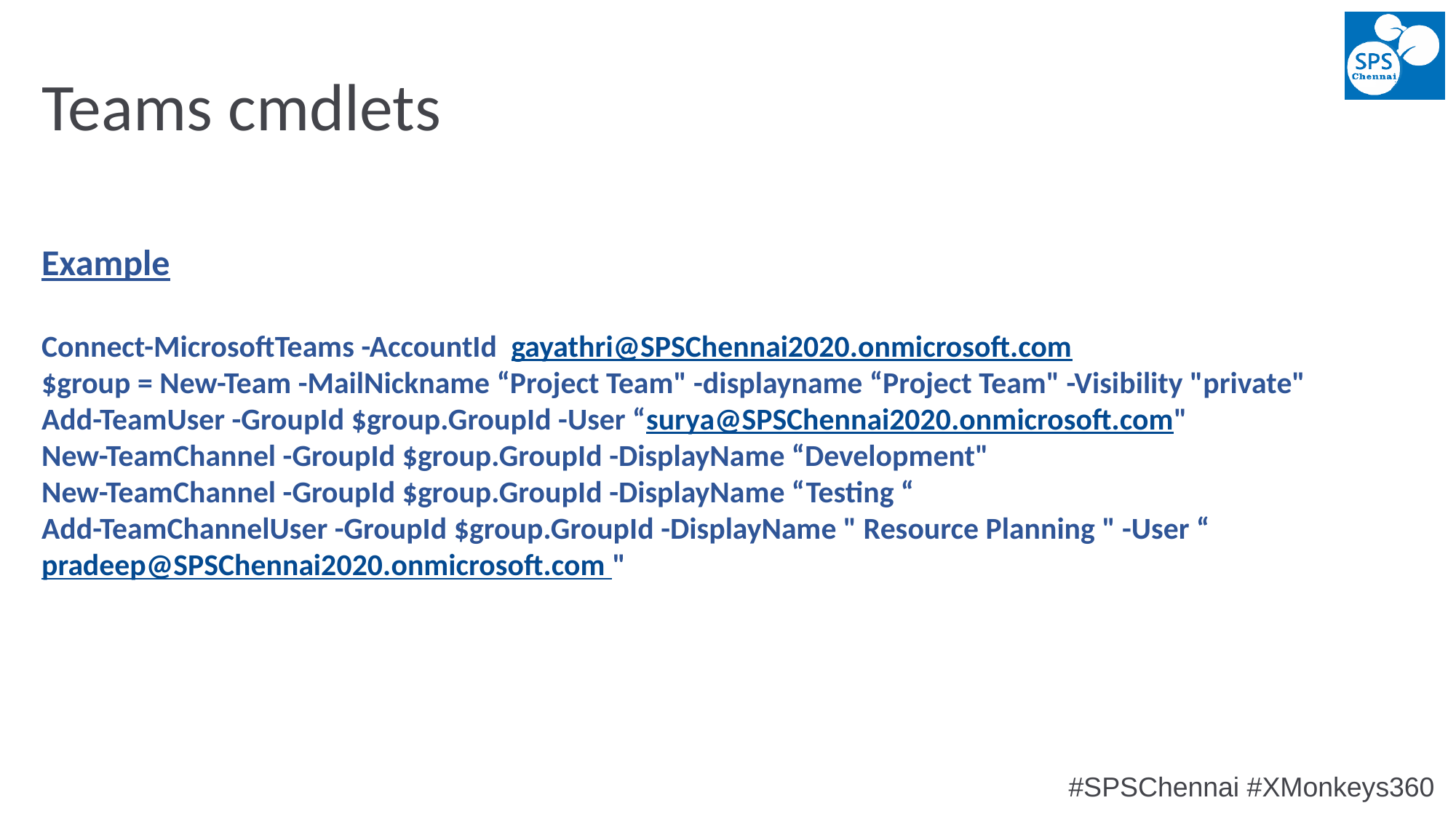

# Teams cmdlets

Example

Connect-MicrosoftTeams -AccountId  gayathri@SPSChennai2020.onmicrosoft.com
$group = New-Team -MailNickname “Project Team" -displayname “Project Team" -Visibility "private"
Add-TeamUser -GroupId $group.GroupId -User “surya@SPSChennai2020.onmicrosoft.com"
New-TeamChannel -GroupId $group.GroupId -DisplayName “Development"
New-TeamChannel -GroupId $group.GroupId -DisplayName “Testing “
Add-TeamChannelUser -GroupId $group.GroupId -DisplayName " Resource Planning " -User “pradeep@SPSChennai2020.onmicrosoft.com "